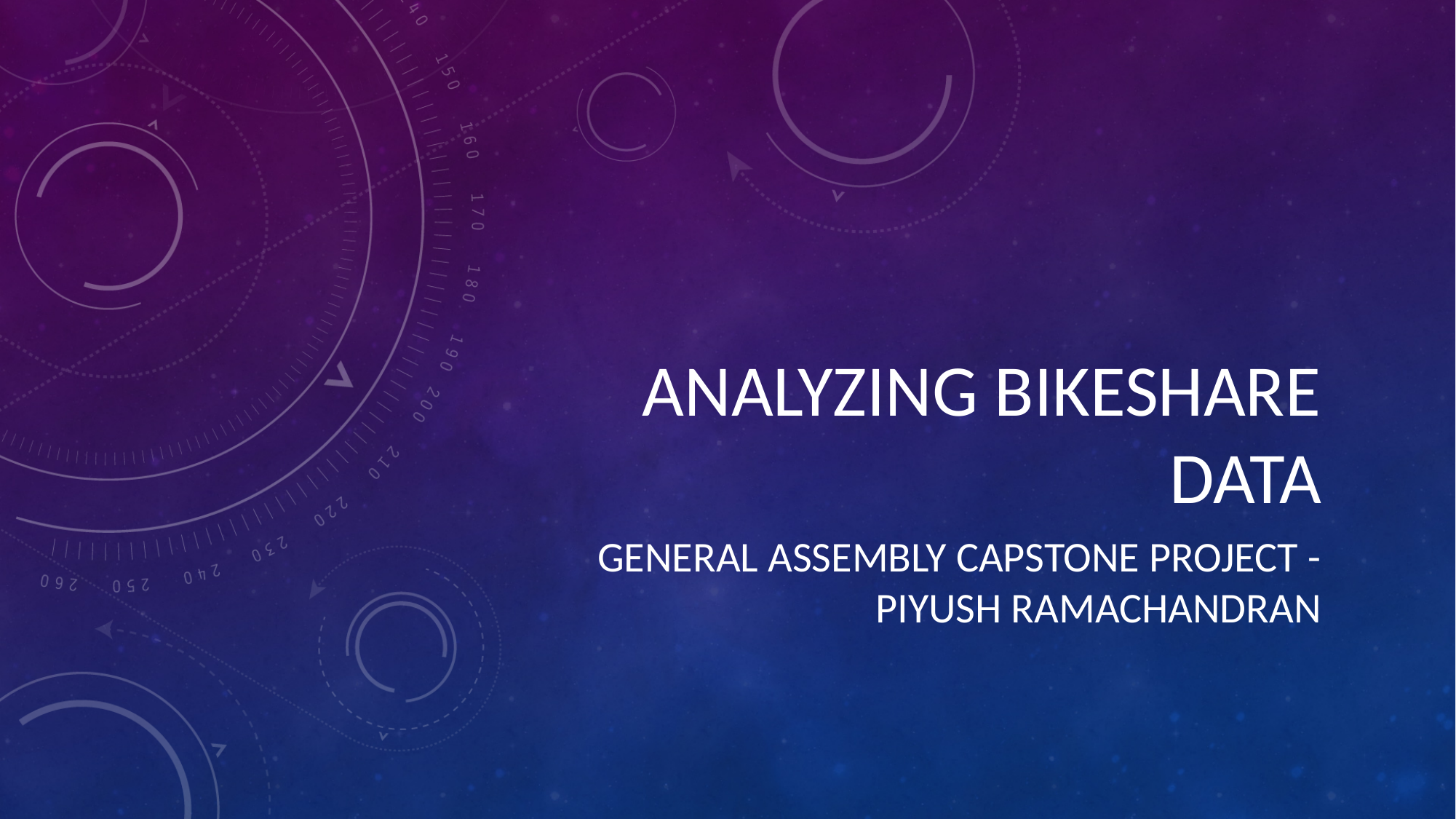

# Analyzing Bikeshare Data
General Assembly Capstone Project - Piyush Ramachandran